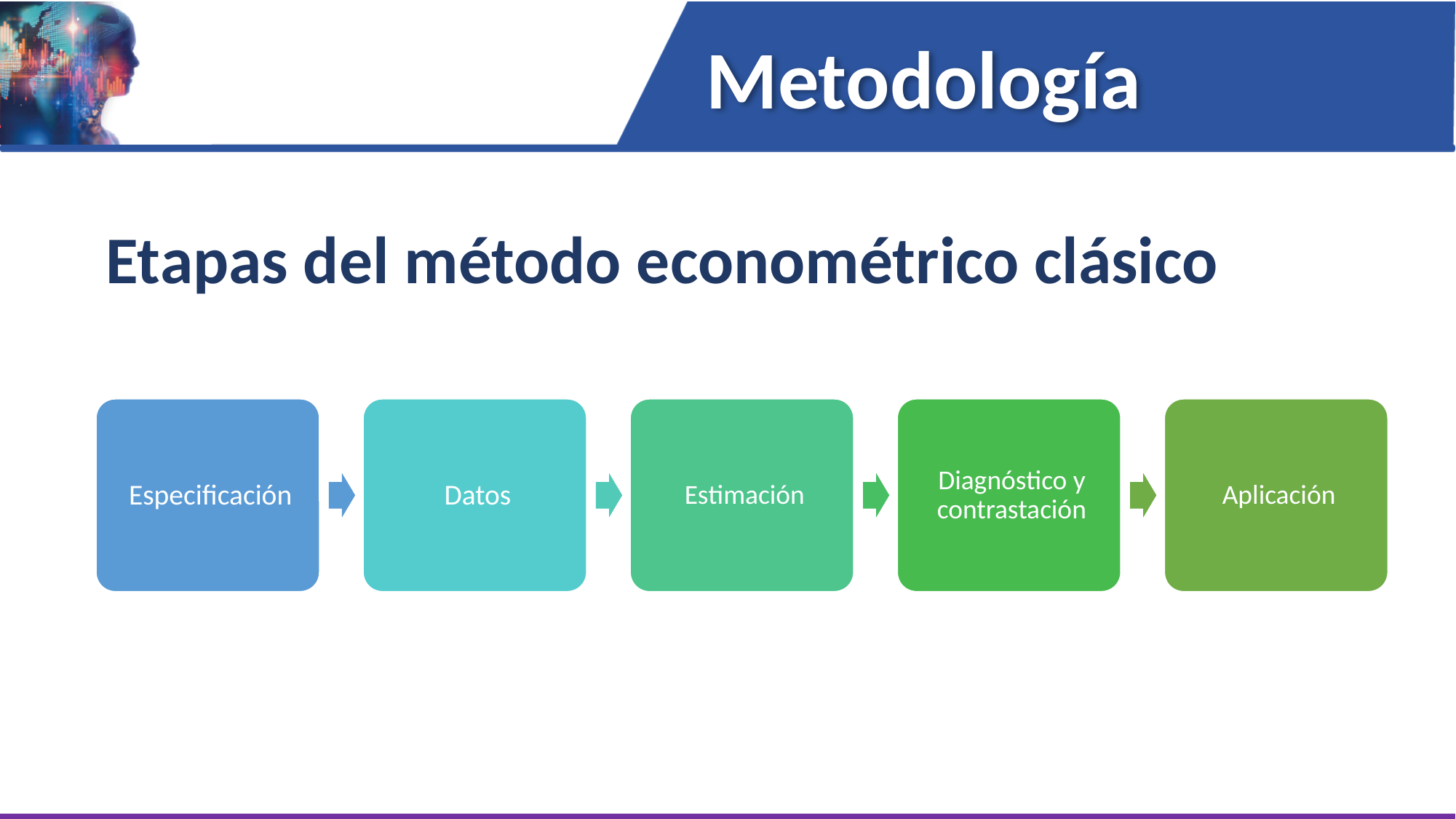

Metodología
Etapas del método econométrico clásico
Especificación

Datos

Estimación

Diagnóstico y contrastación

Aplicación